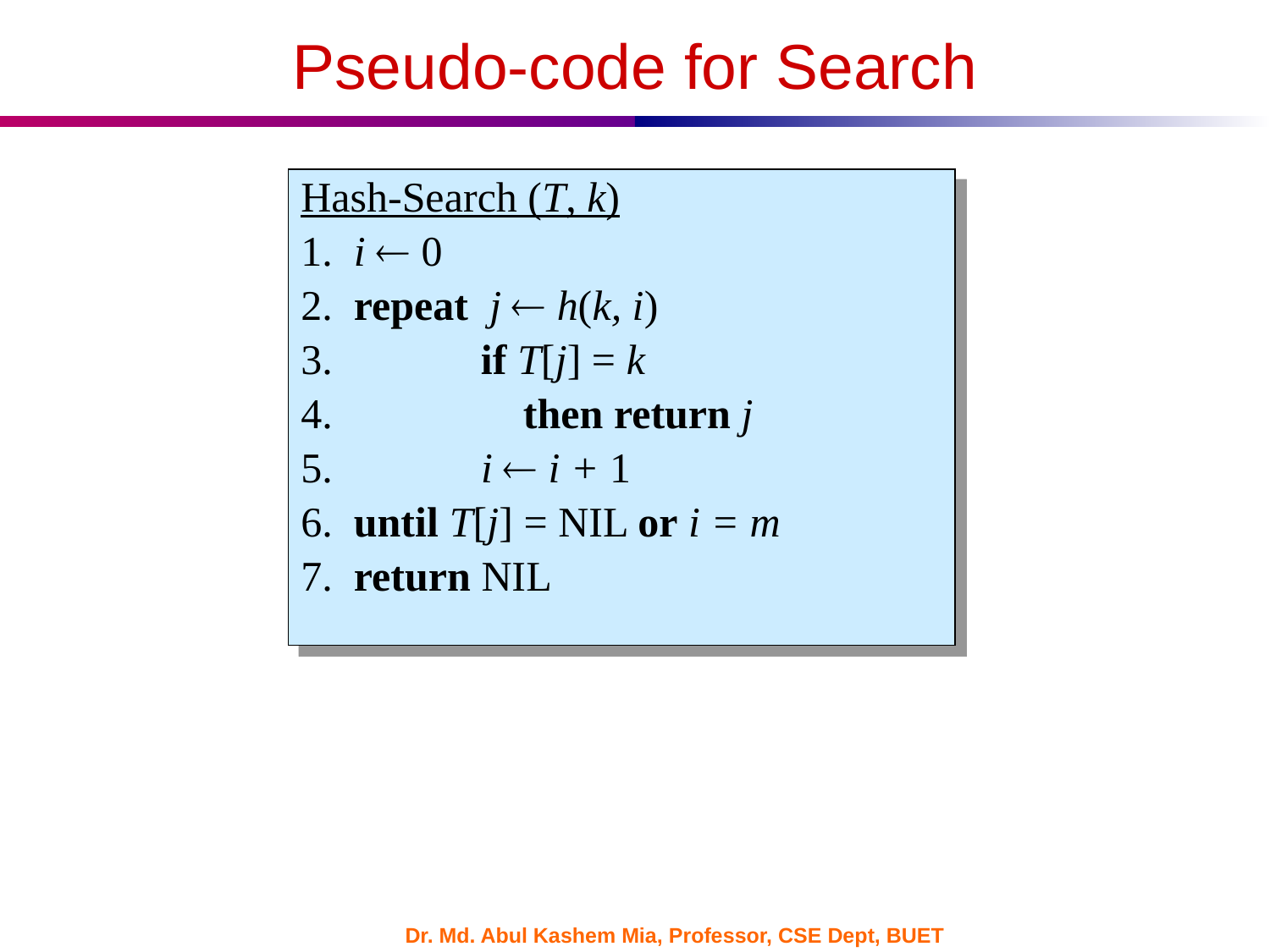

# Pseudo-code for Search
Hash-Search (T, k)
1.  i ← 0
2.  repeat  j ← h(k, i)
3.              if T[j] = k
4.                  then return j
5.              i ← i + 1
6.  until T[j] = NIL or i = m
7.  return NIL